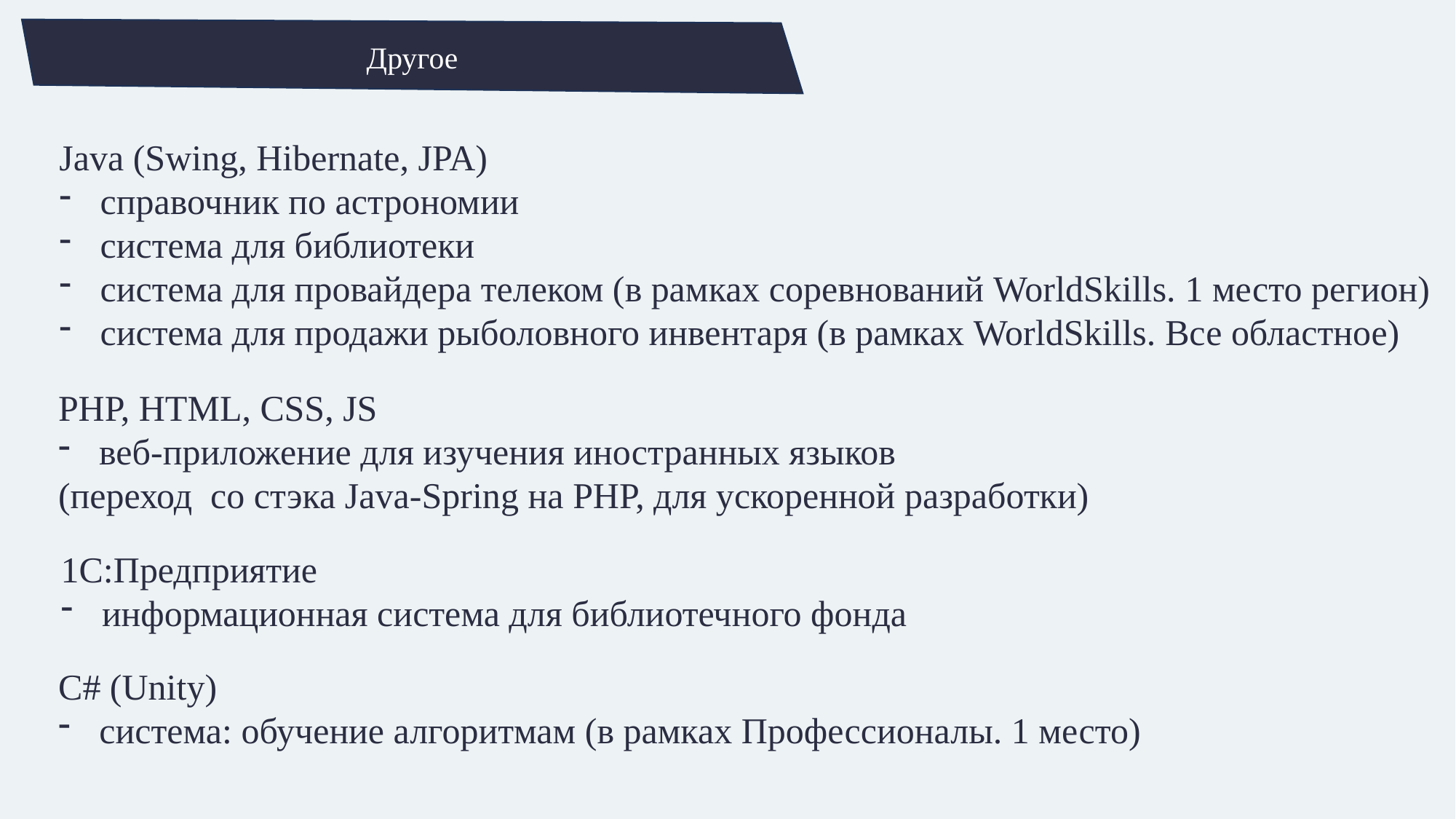

Другое
Java (Swing, Hibernate, JPA)
справочник по астрономии
система для библиотеки
система для провайдера телеком (в рамках соревнований WorldSkills. 1 место регион)
система для продажи рыболовного инвентаря (в рамках WorldSkills. Все областное)
PHP, HTML, CSS, JS
веб-приложение для изучения иностранных языков
(переход  со стэка Java-Spring на PHP, для ускоренной разработки)
1С:Предприятие
информационная система для библиотечного фонда
C# (Unity)
система: обучение алгоритмам (в рамках Профессионалы. 1 место)